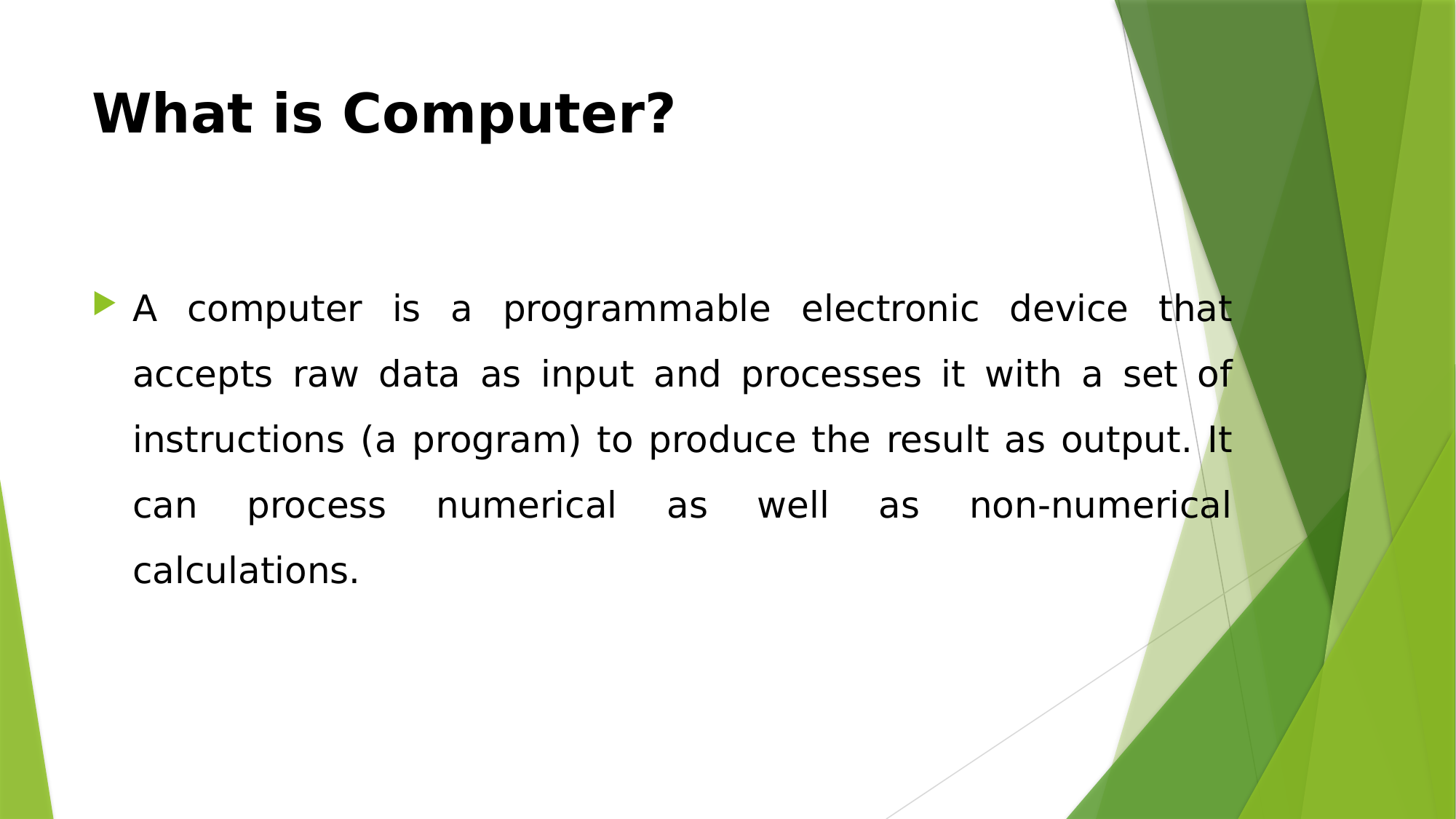

# What is Computer?
A computer is a programmable electronic device that accepts raw data as input and processes it with a set of instructions (a program) to produce the result as output. It can process numerical as well as non-numerical calculations.